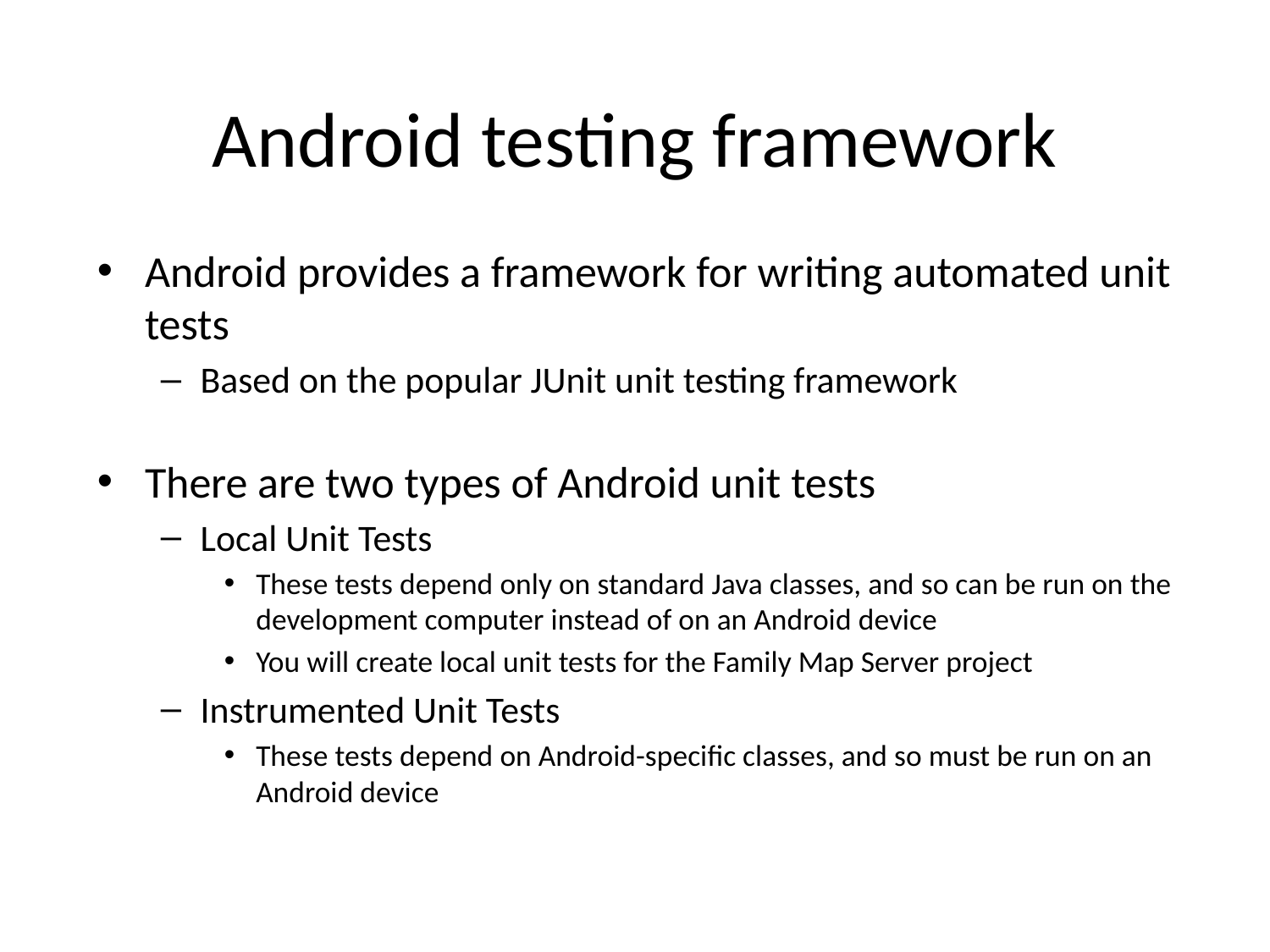

Android testing framework
Android provides a framework for writing automated unit tests
Based on the popular JUnit unit testing framework

There are two types of Android unit tests
Local Unit Tests
These tests depend only on standard Java classes, and so can be run on the development computer instead of on an Android device
You will create local unit tests for the Family Map Server project
Instrumented Unit Tests
These tests depend on Android-specific classes, and so must be run on an Android device